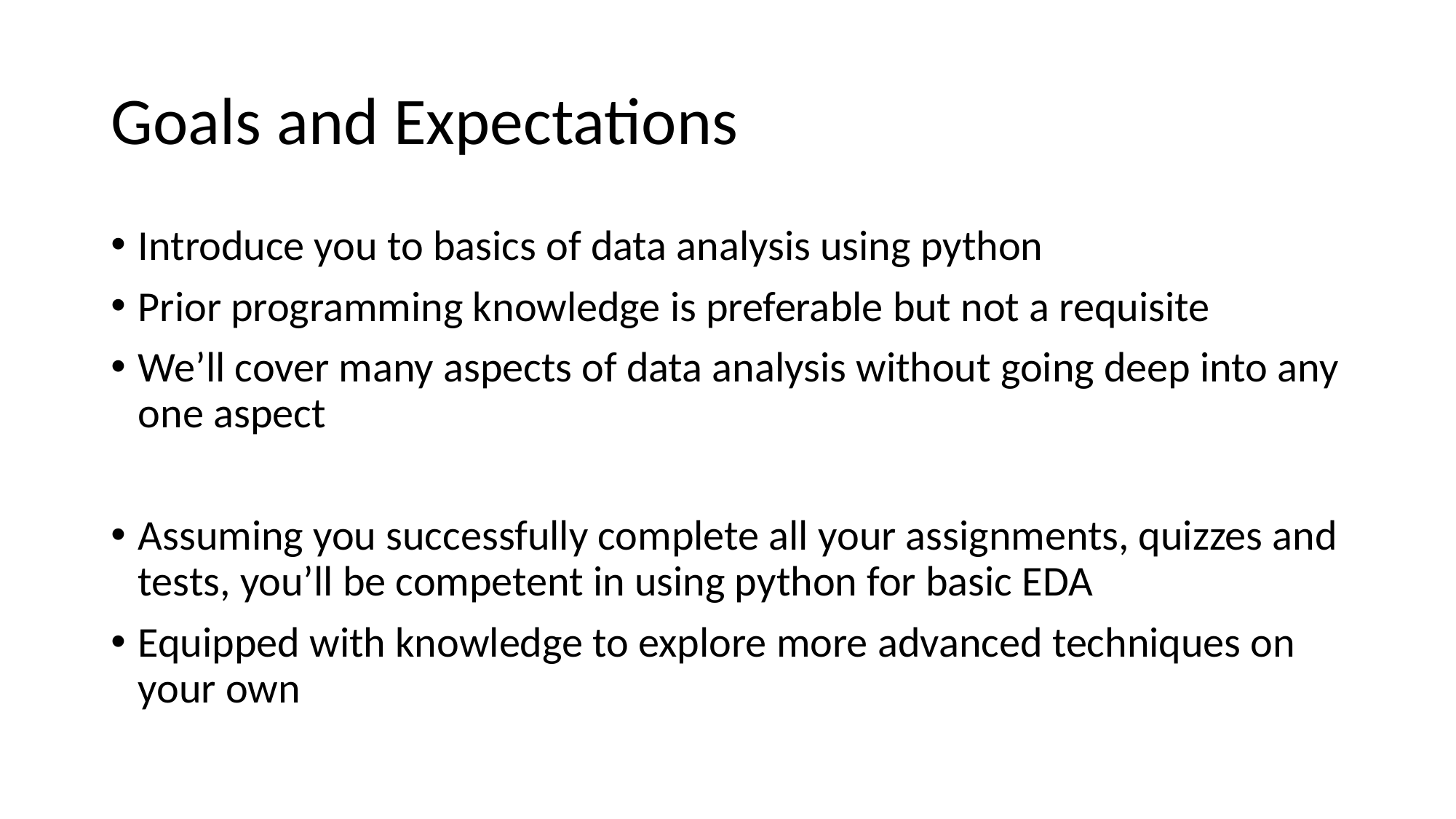

# Goals and Expectations
Introduce you to basics of data analysis using python
Prior programming knowledge is preferable but not a requisite
We’ll cover many aspects of data analysis without going deep into any one aspect

Assuming you successfully complete all your assignments, quizzes and tests, you’ll be competent in using python for basic EDA
Equipped with knowledge to explore more advanced techniques on your own